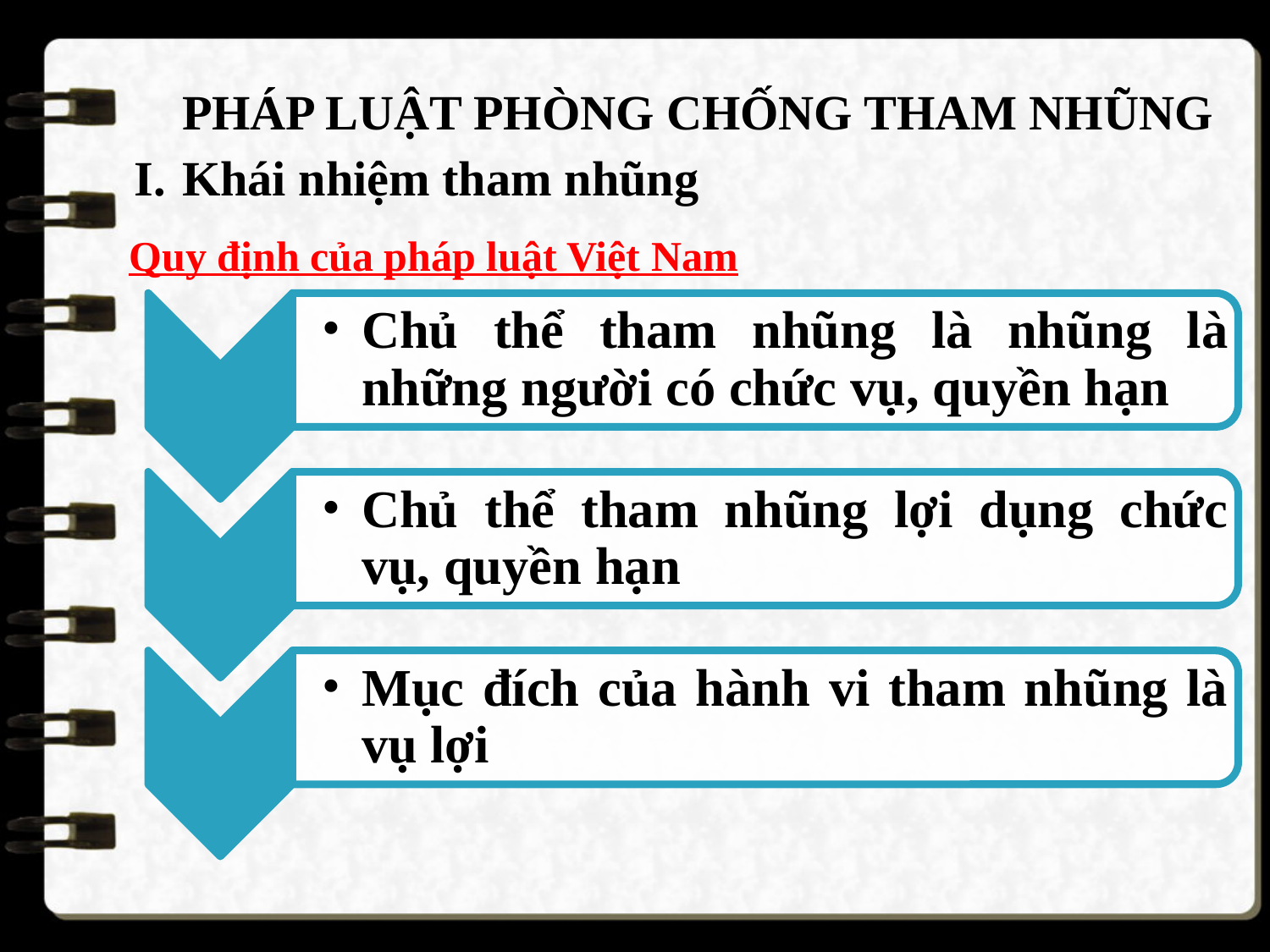

PHÁP LUẬT PHÒNG CHỐNG THAM NHŨNG
Khái nhiệm tham nhũng

Quy định của pháp luật Việt Nam

Chủ thể tham nhũng là nhũng là những người có chức vụ, quyền hạn

Chủ thể tham nhũng lợi dụng chức vụ, quyền hạn

Mục đích của hành vi tham nhũng là vụ lợi